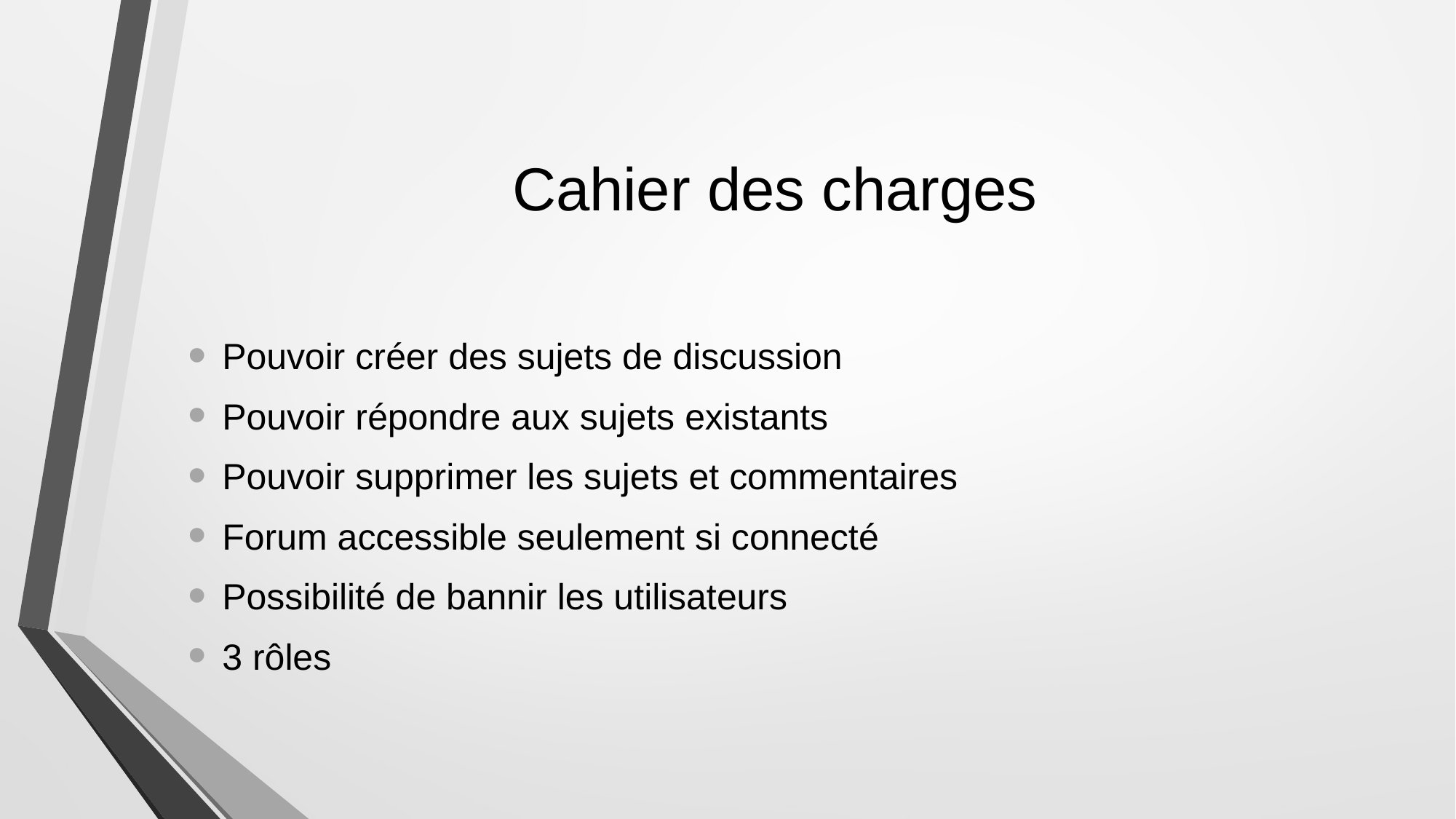

# Cahier des charges
Pouvoir créer des sujets de discussion
Pouvoir répondre aux sujets existants
Pouvoir supprimer les sujets et commentaires
Forum accessible seulement si connecté
Possibilité de bannir les utilisateurs
3 rôles